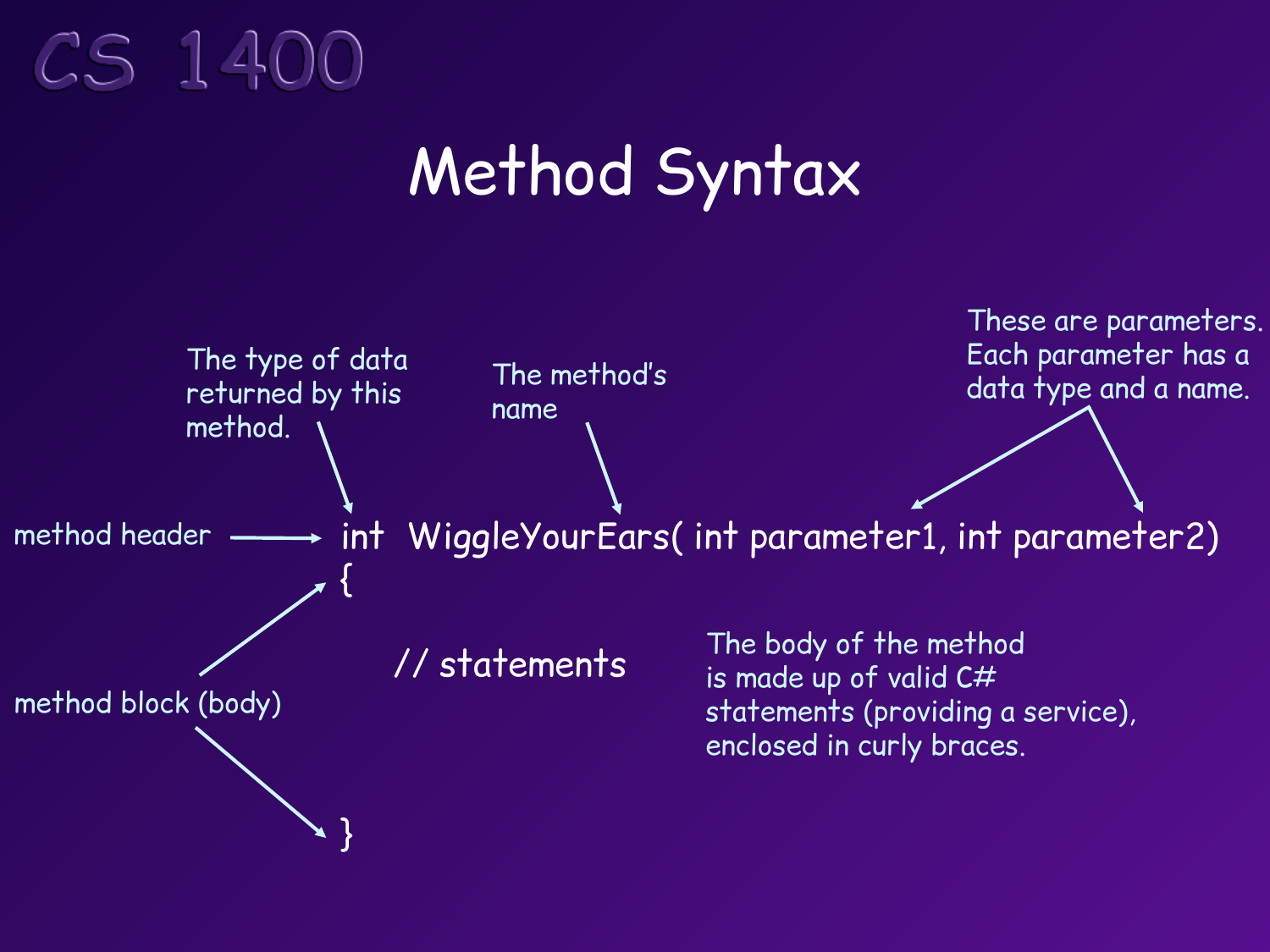

Method Syntax
These are parameters.
Each parameter has a
data type and a name.
The type of data
returned by this
method.
The method’s
name
int  WiggleYourEars( int parameter1, int parameter2)
{

     // statements

}
method header
The body of the method
is made up of valid C#
statements (providing a service),
enclosed in curly braces.
method block (body)